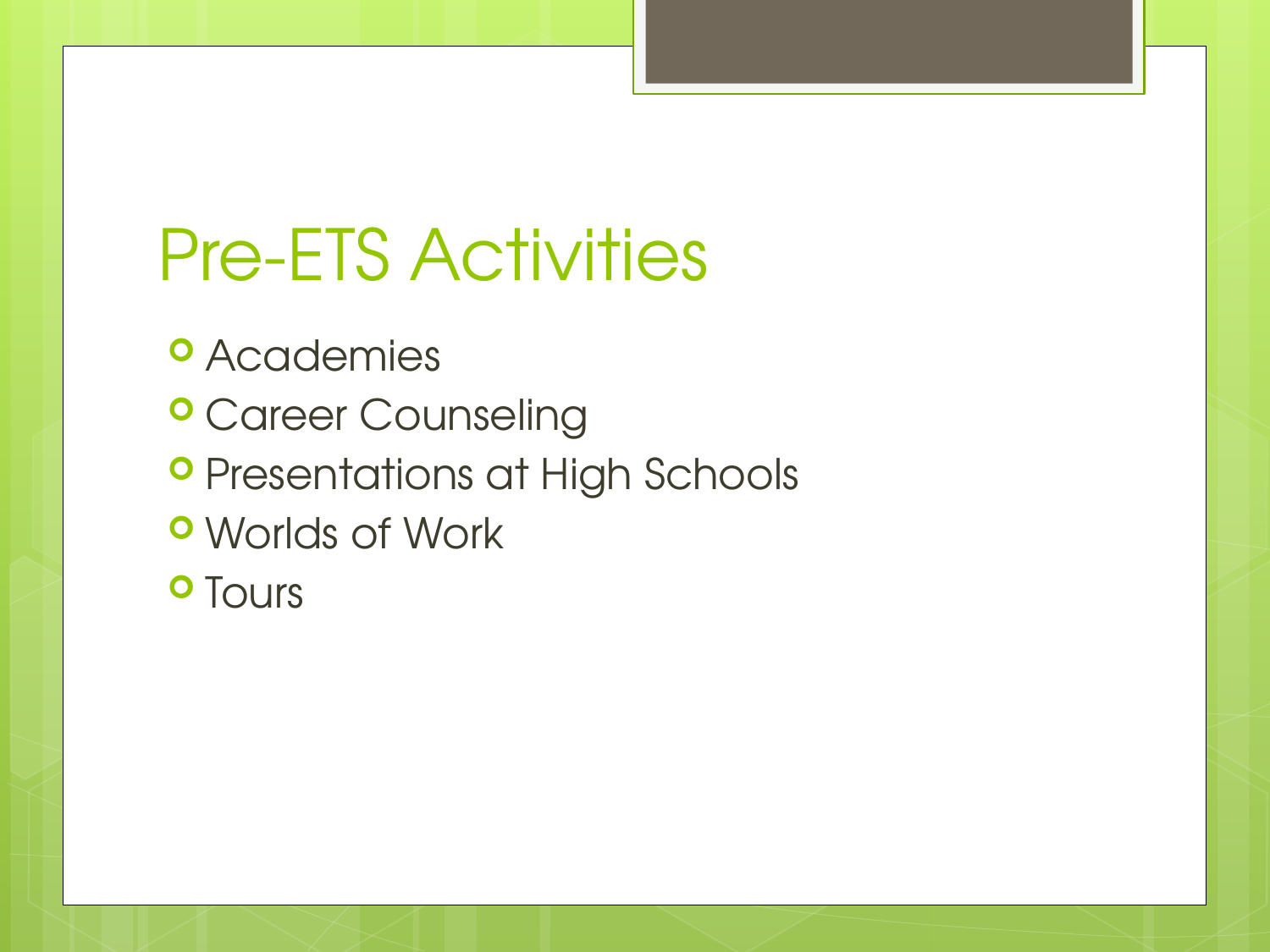

# Pre-ETS Activities
Academies
Career Counseling
Presentations at High Schools
Worlds of Work
Tours